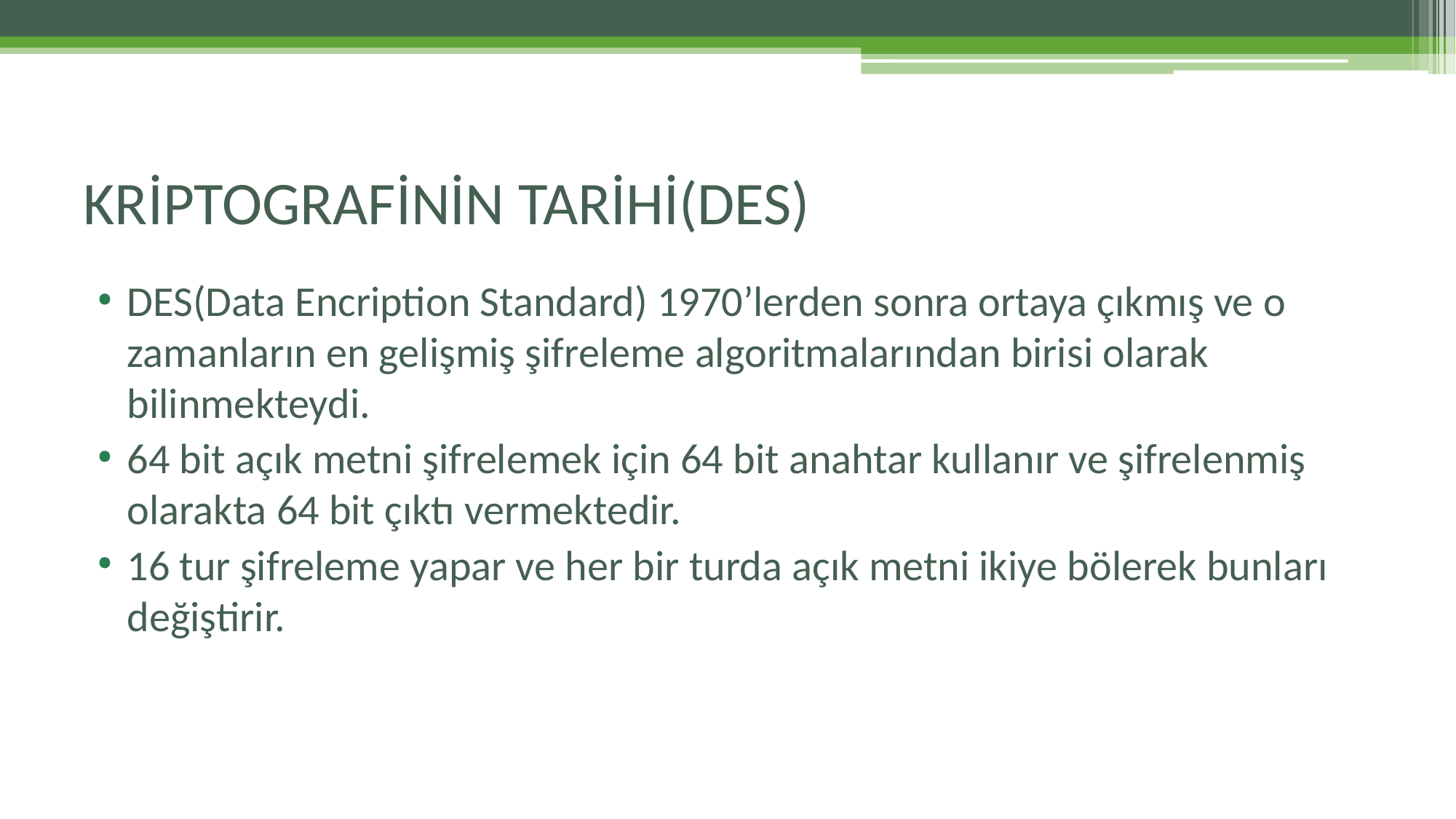

# KRİPTOGRAFİNİN TARİHİ(DES)
DES(Data Encription Standard) 1970’lerden sonra ortaya çıkmış ve o zamanların en gelişmiş şifreleme algoritmalarından birisi olarak bilinmekteydi.
64 bit açık metni şifrelemek için 64 bit anahtar kullanır ve şifrelenmiş olarakta 64 bit çıktı vermektedir.
16 tur şifreleme yapar ve her bir turda açık metni ikiye bölerek bunları değiştirir.